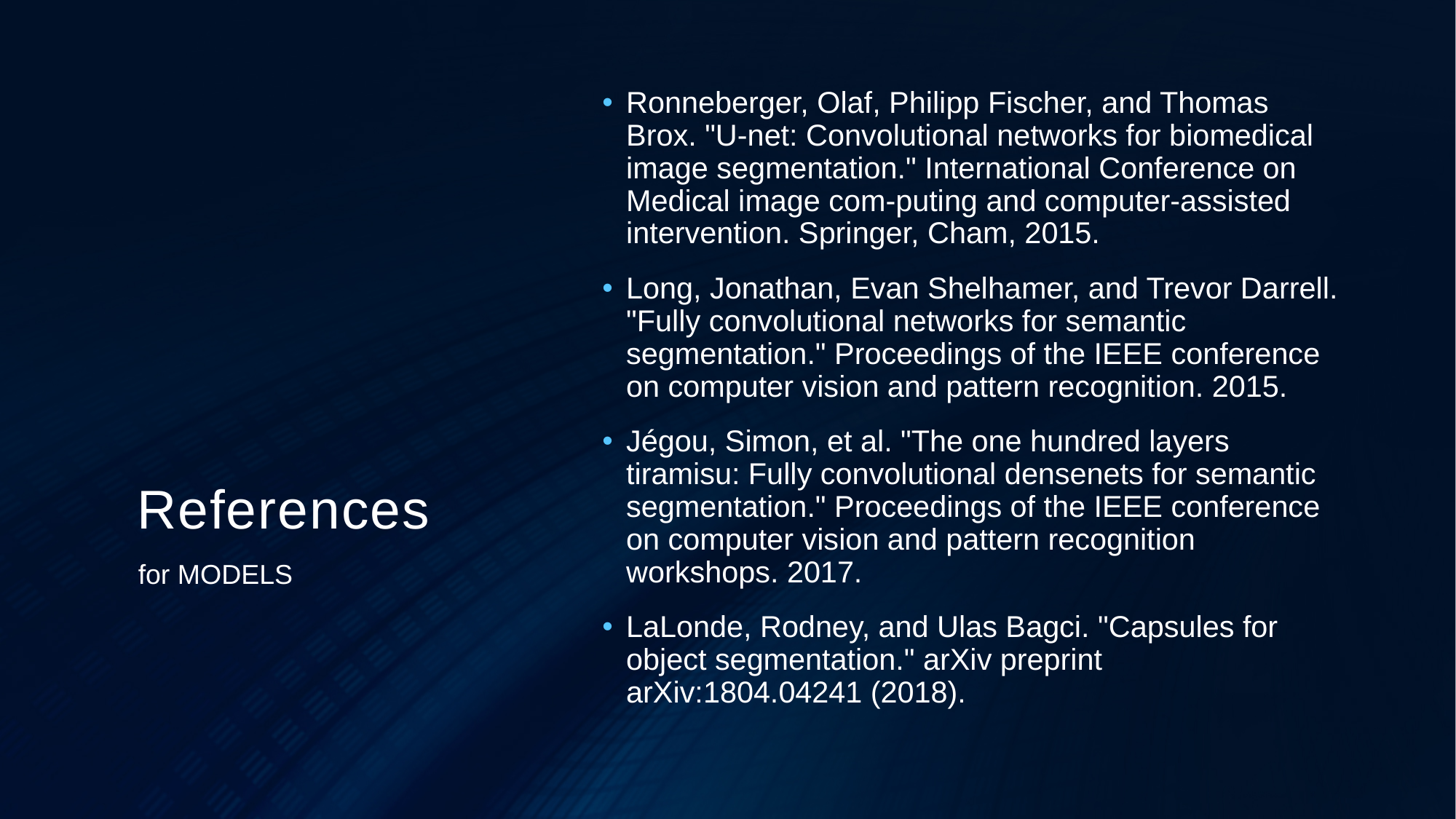

Ronneberger, Olaf, Philipp Fischer, and Thomas Brox. "U-net: Convolutional networks for biomedical image segmentation." International Conference on Medical image com-puting and computer-assisted intervention. Springer, Cham, 2015.
Long, Jonathan, Evan Shelhamer, and Trevor Darrell. "Fully convolutional networks for semantic segmentation." Proceedings of the IEEE conference on computer vision and pattern recognition. 2015.
Jégou, Simon, et al. "The one hundred layers tiramisu: Fully convolutional densenets for semantic segmentation." Proceedings of the IEEE conference on computer vision and pattern recognition workshops. 2017.
LaLonde, Rodney, and Ulas Bagci. "Capsules for object segmentation." arXiv preprint arXiv:1804.04241 (2018).

# References
for MODELS